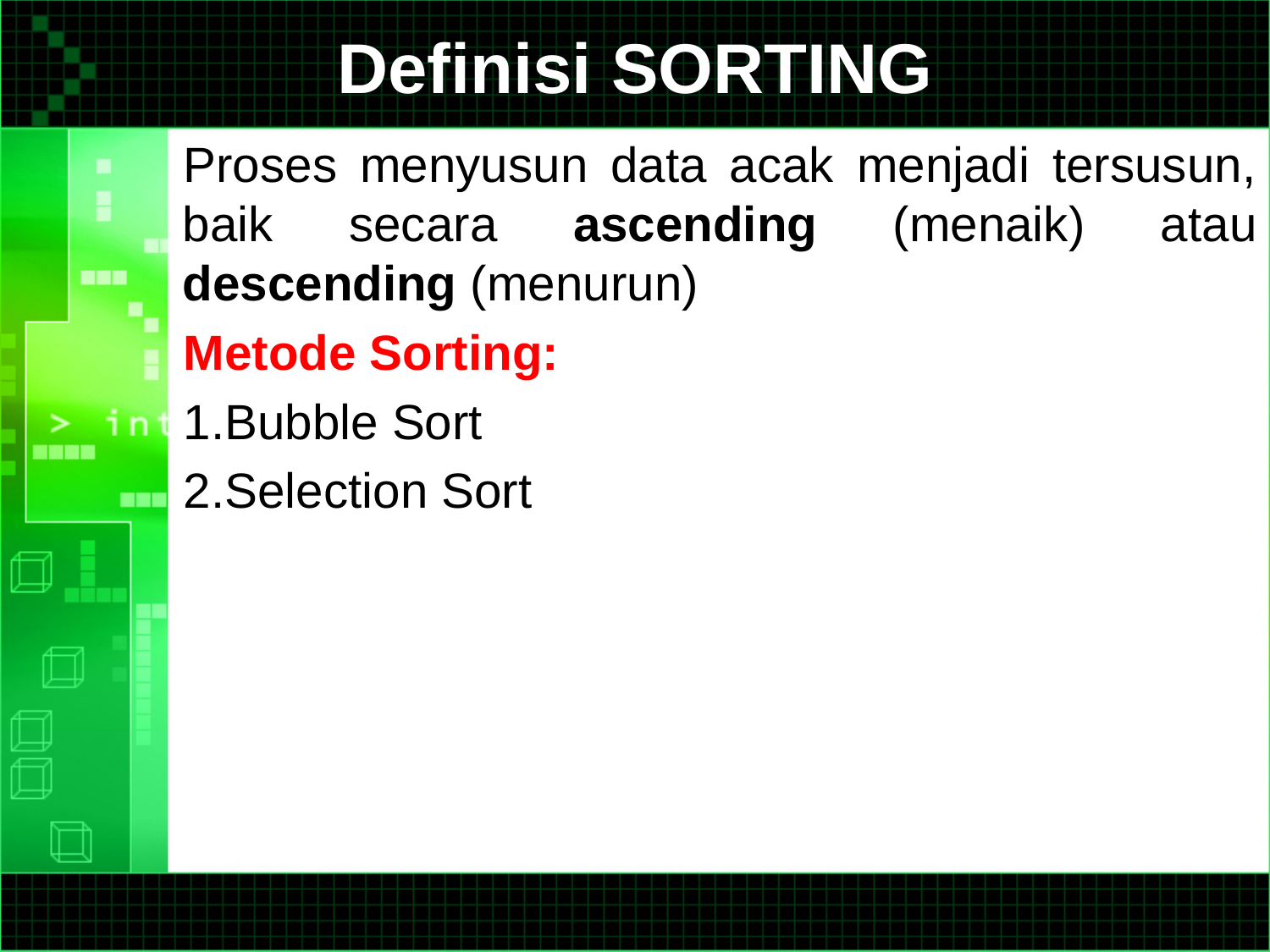

# Definisi SORTING
Proses menyusun data acak menjadi tersusun, baik secara ascending (menaik) atau descending (menurun)
Metode Sorting:
Bubble Sort
Selection Sort